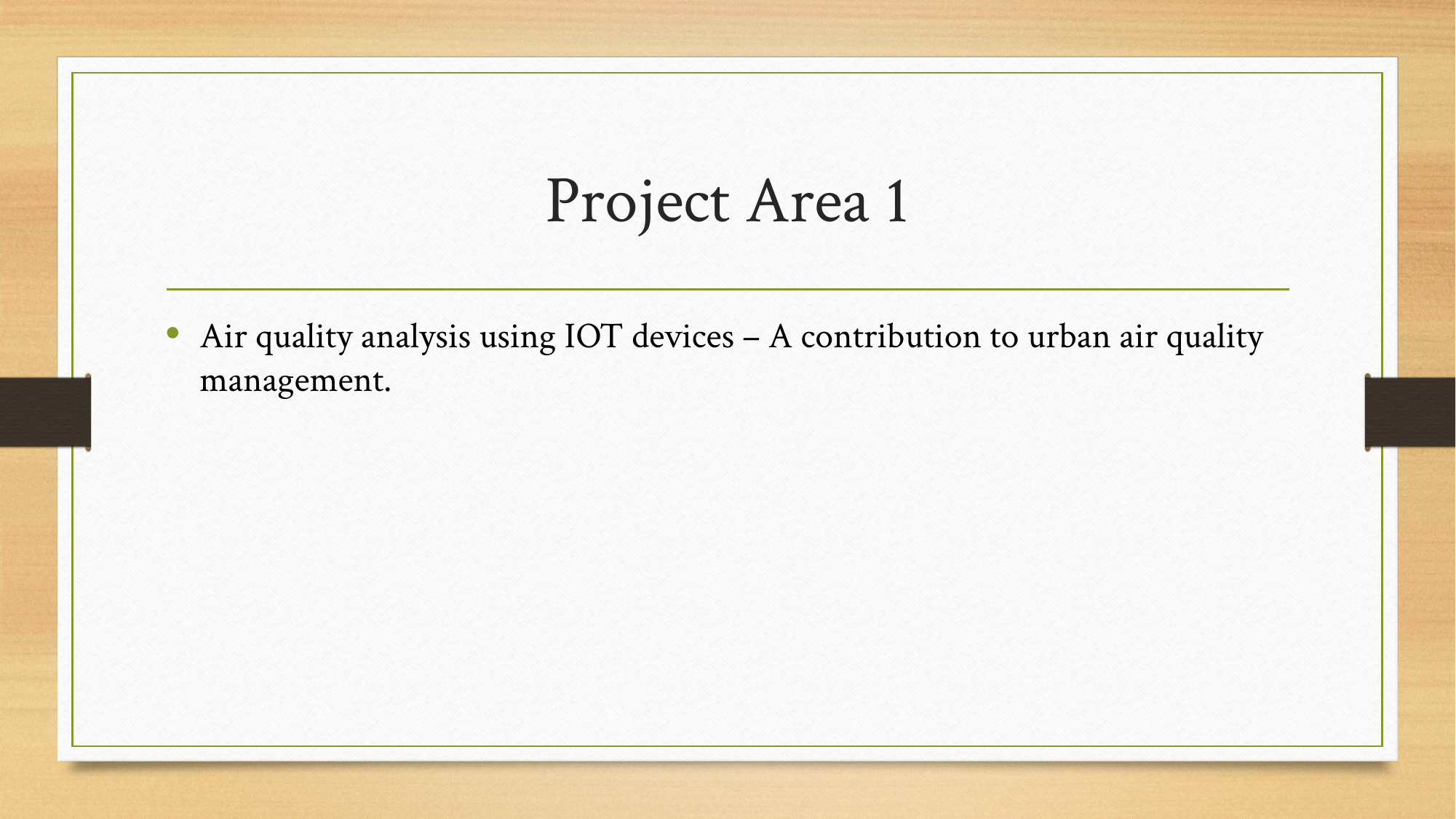

# Project Area 1
Air quality analysis using IOT devices – A contribution to urban air quality management.